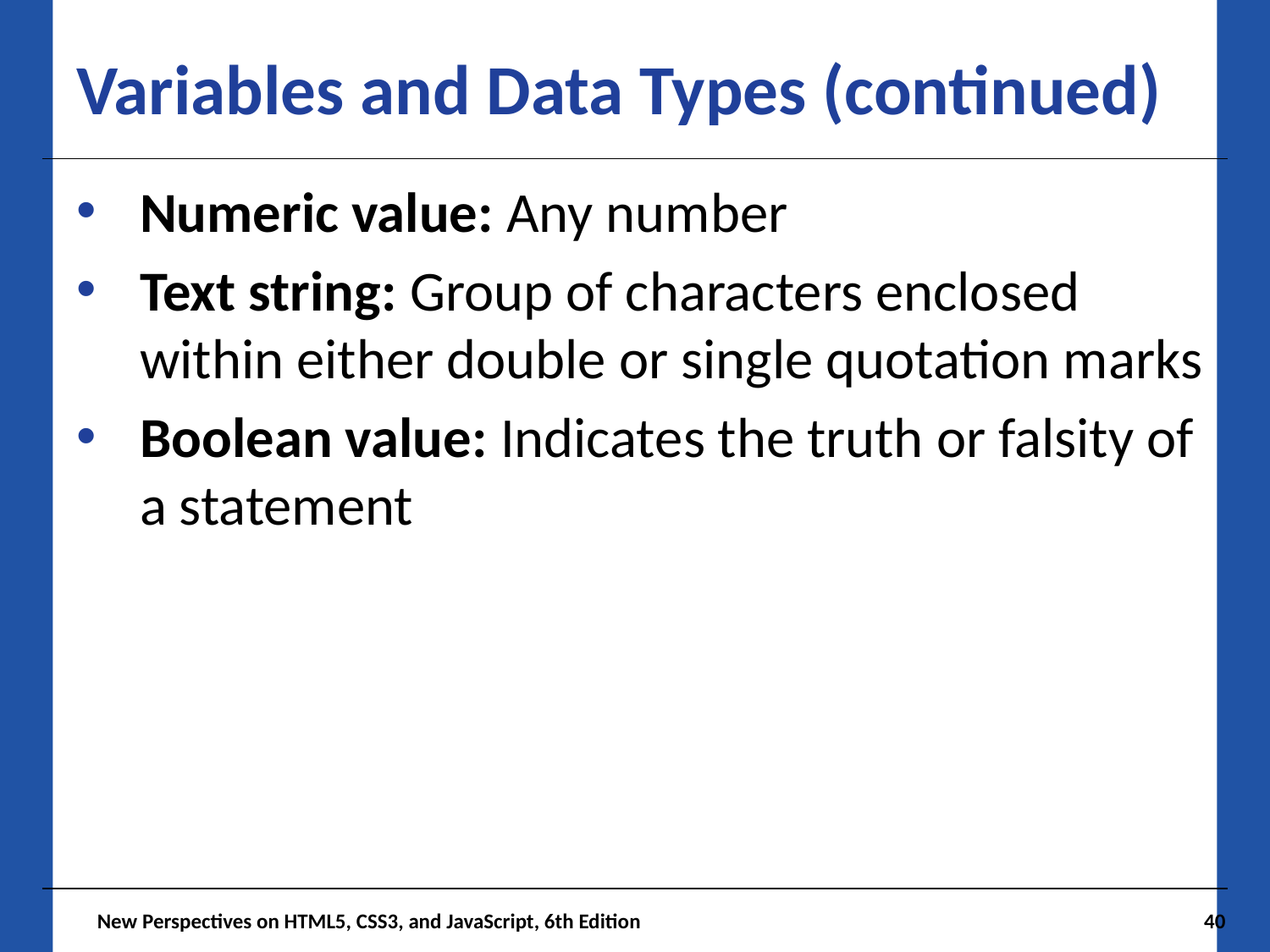

# Variables and Data Types (continued)
Numeric value: Any number
Text string: Group of characters enclosed within either double or single quotation marks
Boolean value: Indicates the truth or falsity of a statement
         New Perspectives on HTML5, CSS3, and JavaScript, 6th Edition
40